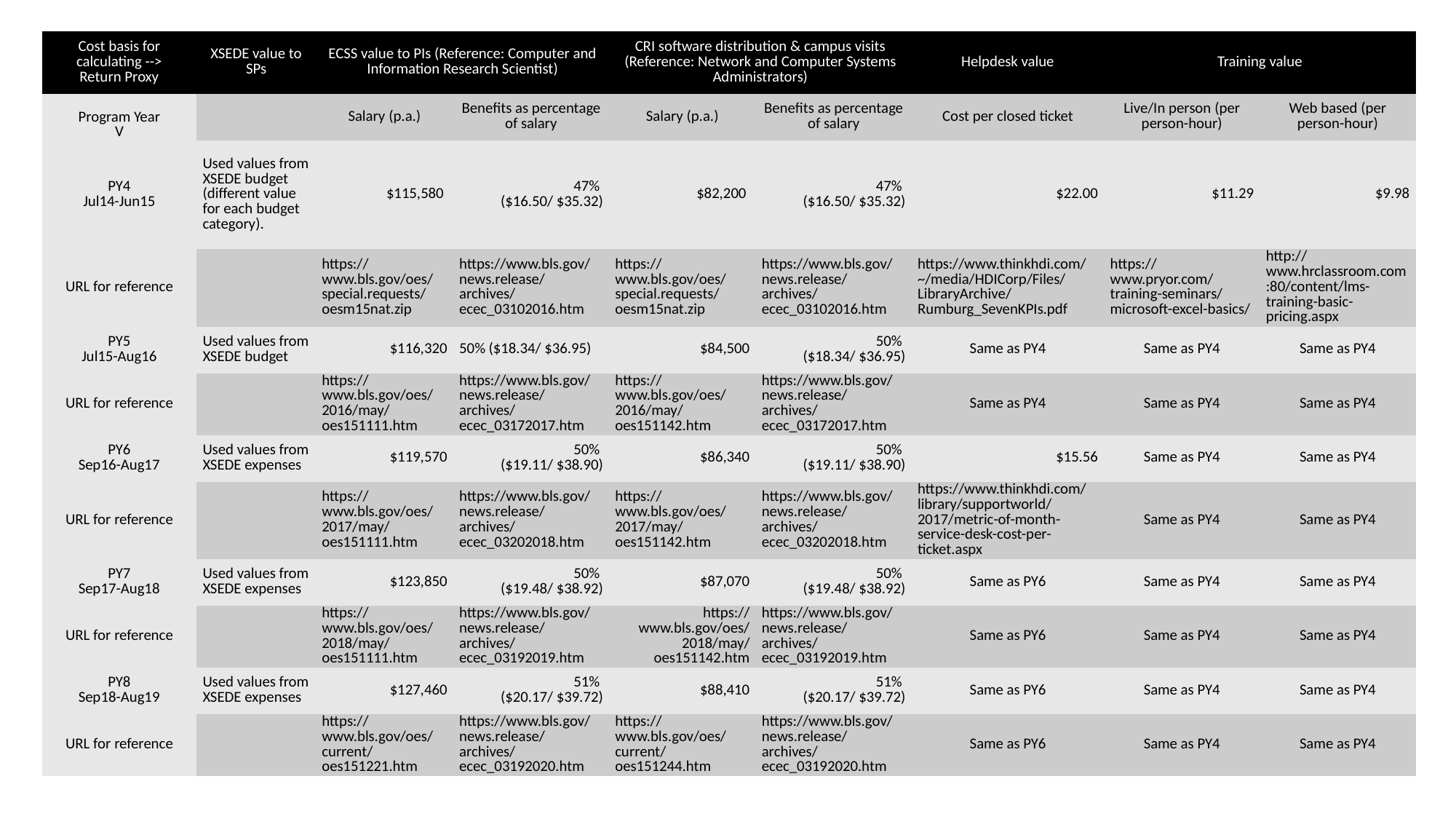

| Cost basis for calculating --> Return Proxy | XSEDE value to SPs | ECSS value to PIs (Reference: Computer and Information Research Scientist) |  | CRI software distribution & campus visits (Reference: Network and Computer Systems Administrators) |  | Helpdesk value | Training value |  |
| --- | --- | --- | --- | --- | --- | --- | --- | --- |
| Program Year V |  | Salary (p.a.) | Benefits as percentage of salary | Salary (p.a.) | Benefits as percentage of salary | Cost per closed ticket | Live/In person (per person-hour) | Web based (per person-hour) |
| PY4 Jul14-Jun15 | Used values from XSEDE budget (different value for each budget category). | $115,580 | 47% ($16.50/ $35.32) | $82,200 | 47% ($16.50/ $35.32) | $22.00 | $11.29 | $9.98 |
| URL for reference |  | https://www.bls.gov/oes/special.requests/oesm15nat.zip | https://www.bls.gov/news.release/archives/ecec\_03102016.htm | https://www.bls.gov/oes/special.requests/oesm15nat.zip | https://www.bls.gov/news.release/archives/ecec\_03102016.htm | https://www.thinkhdi.com/~/media/HDICorp/Files/LibraryArchive/Rumburg\_SevenKPIs.pdf | https://www.pryor.com/training-seminars/microsoft-excel-basics/ | http://www.hrclassroom.com:80/content/lms-training-basic-pricing.aspx |
| PY5 Jul15-Aug16 | Used values from XSEDE budget | $116,320 | 50% ($18.34/ $36.95) | $84,500 | 50% ($18.34/ $36.95) | Same as PY4 | Same as PY4 | Same as PY4 |
| URL for reference |  | https://www.bls.gov/oes/2016/may/oes151111.htm | https://www.bls.gov/news.release/archives/ecec\_03172017.htm | https://www.bls.gov/oes/2016/may/oes151142.htm | https://www.bls.gov/news.release/archives/ecec\_03172017.htm | Same as PY4 | Same as PY4 | Same as PY4 |
| PY6 Sep16-Aug17 | Used values from XSEDE expenses | $119,570 | 50% ($19.11/ $38.90) | $86,340 | 50% ($19.11/ $38.90) | $15.56 | Same as PY4 | Same as PY4 |
| URL for reference |  | https://www.bls.gov/oes/2017/may/oes151111.htm | https://www.bls.gov/news.release/archives/ecec\_03202018.htm | https://www.bls.gov/oes/2017/may/oes151142.htm | https://www.bls.gov/news.release/archives/ecec\_03202018.htm | https://www.thinkhdi.com/library/supportworld/2017/metric-of-month-service-desk-cost-per-ticket.aspx | Same as PY4 | Same as PY4 |
| PY7 Sep17-Aug18 | Used values from XSEDE expenses | $123,850 | 50% ($19.48/ $38.92) | $87,070 | 50% ($19.48/ $38.92) | Same as PY6 | Same as PY4 | Same as PY4 |
| URL for reference |  | https://www.bls.gov/oes/2018/may/oes151111.htm | https://www.bls.gov/news.release/archives/ecec\_03192019.htm | https://www.bls.gov/oes/2018/may/oes151142.htm | https://www.bls.gov/news.release/archives/ecec\_03192019.htm | Same as PY6 | Same as PY4 | Same as PY4 |
| PY8 Sep18-Aug19 | Used values from XSEDE expenses | $127,460 | 51% ($20.17/ $39.72) | $88,410 | 51% ($20.17/ $39.72) | Same as PY6 | Same as PY4 | Same as PY4 |
| URL for reference |  | https://www.bls.gov/oes/current/oes151221.htm | https://www.bls.gov/news.release/archives/ecec\_03192020.htm | https://www.bls.gov/oes/current/oes151244.htm | https://www.bls.gov/news.release/archives/ecec\_03192020.htm | Same as PY6 | Same as PY4 | Same as PY4 |